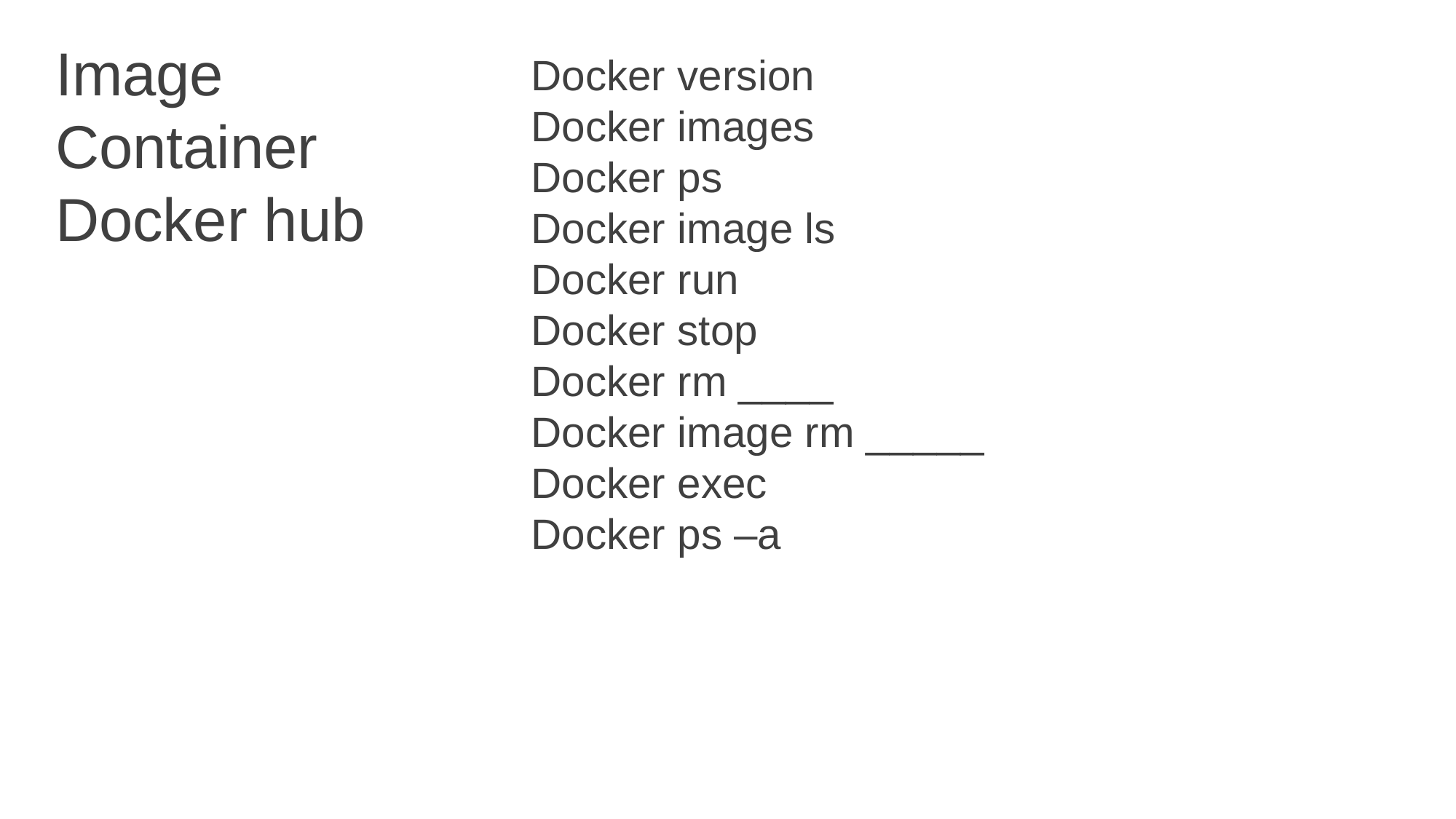

Image
Container
Docker hub
Docker version
Docker images
Docker ps
Docker image ls
Docker run
Docker stop
Docker rm ____
Docker image rm _____
Docker exec
Docker ps –a